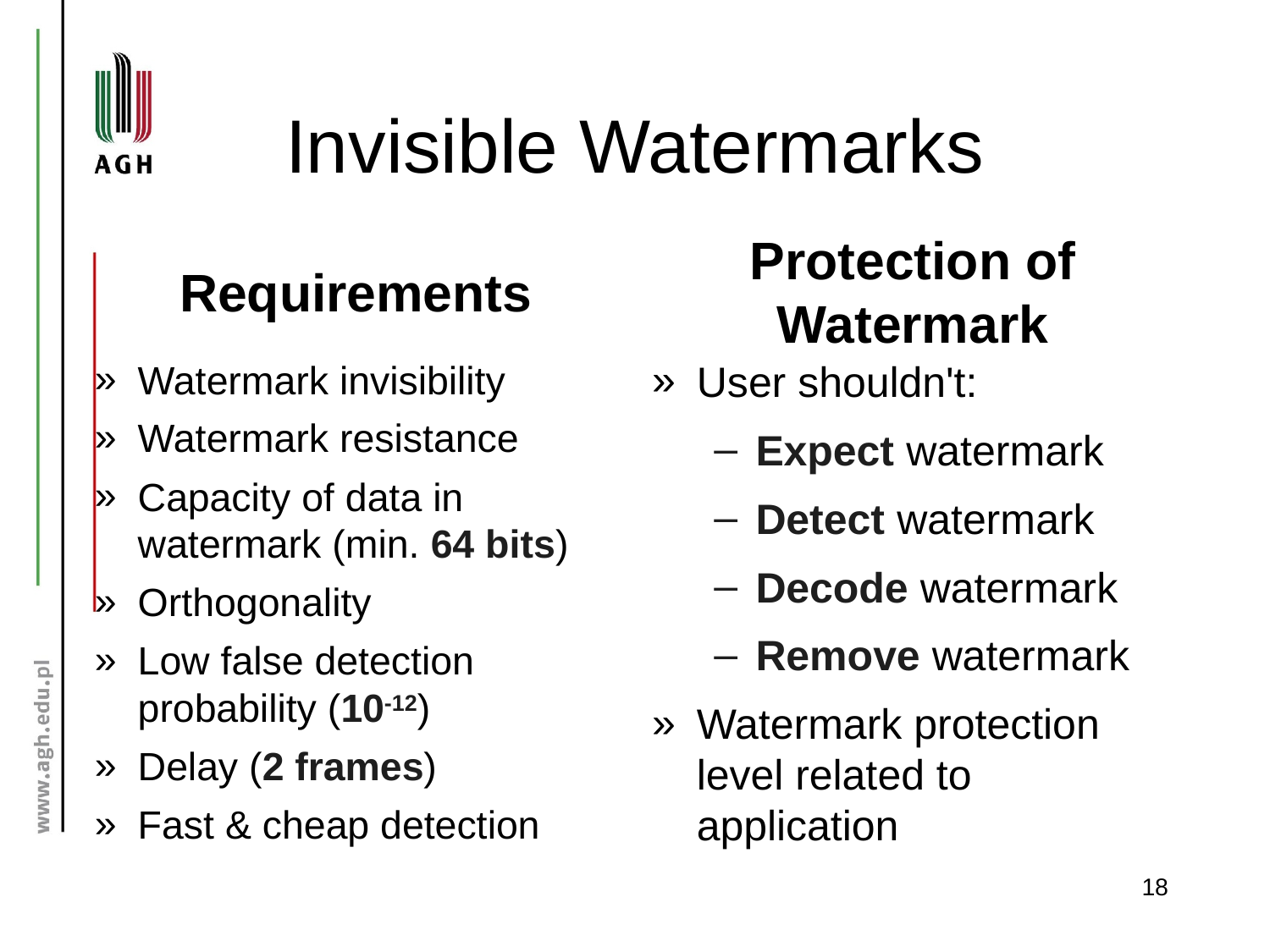

# Invisible Watermarks
Requirements
Protection of Watermark
Watermark invisibility
Watermark resistance
Capacity of data in watermark (min. 64 bits)‏
Orthogonality
Low false detection probability (10-12)‏
Delay (2 frames)‏
Fast & cheap detection
User shouldn't:
Expect watermark
Detect watermark
Decode watermark
Remove watermark
Watermark protection level related to application
18